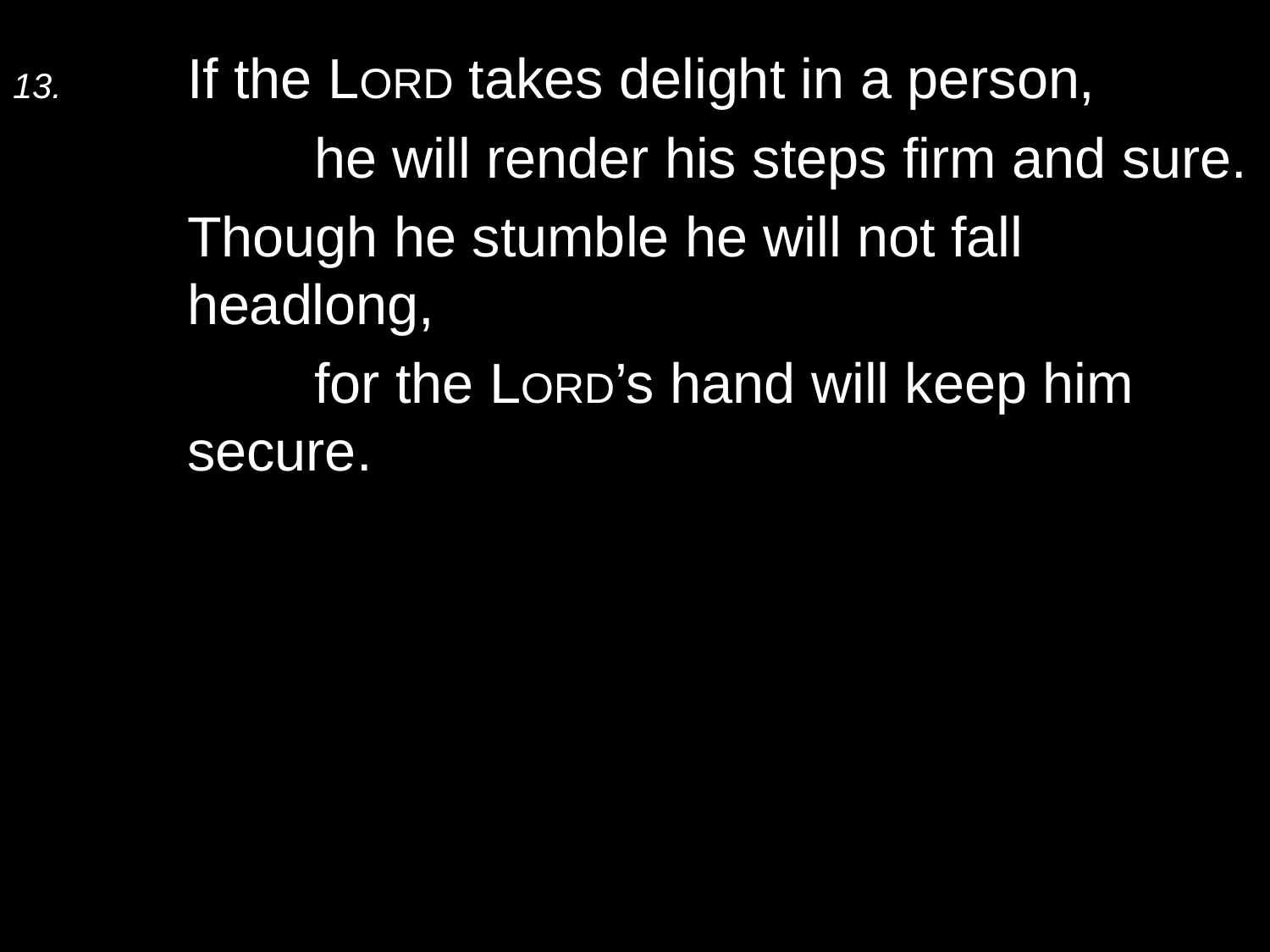

13.	If the Lord takes delight in a person,
		he will render his steps firm and sure.
	Though he stumble he will not fall headlong,
		for the Lord’s hand will keep him secure.